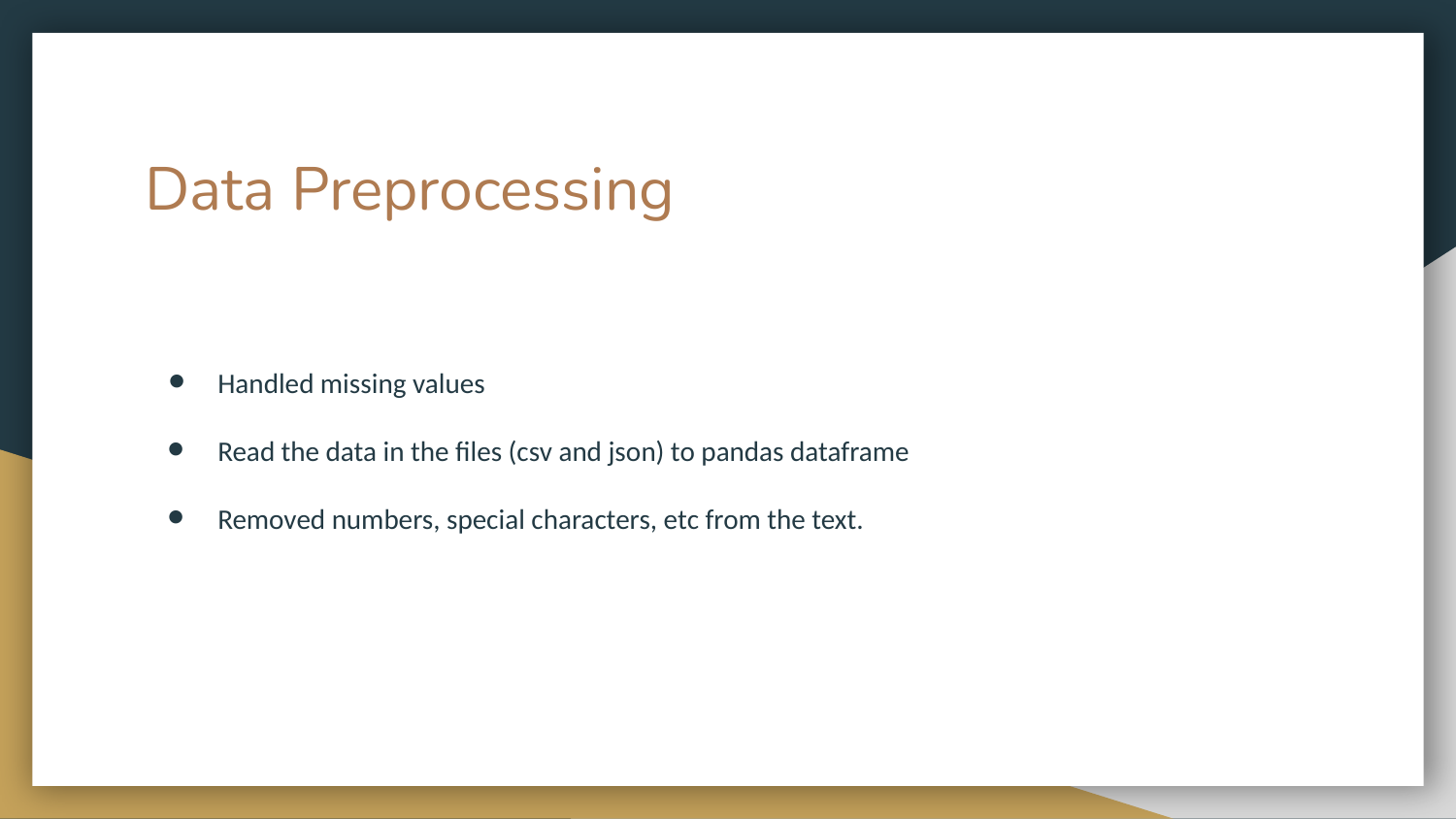

# Data Preprocessing
Handled missing values
Read the data in the files (csv and json) to pandas dataframe
Removed numbers, special characters, etc from the text.